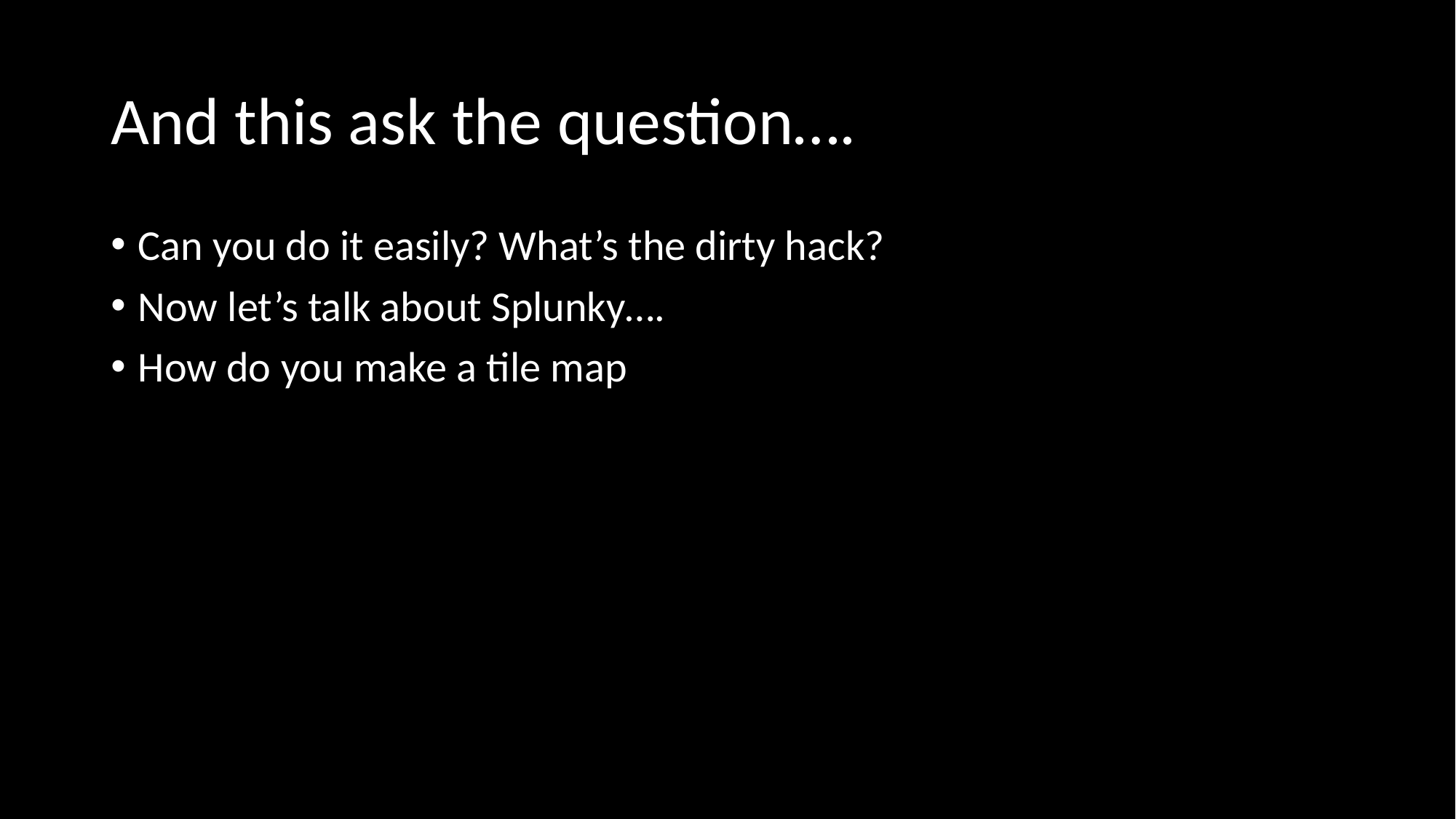

# And this ask the question….
Can you do it easily? What’s the dirty hack?
Now let’s talk about Splunky….
How do you make a tile map